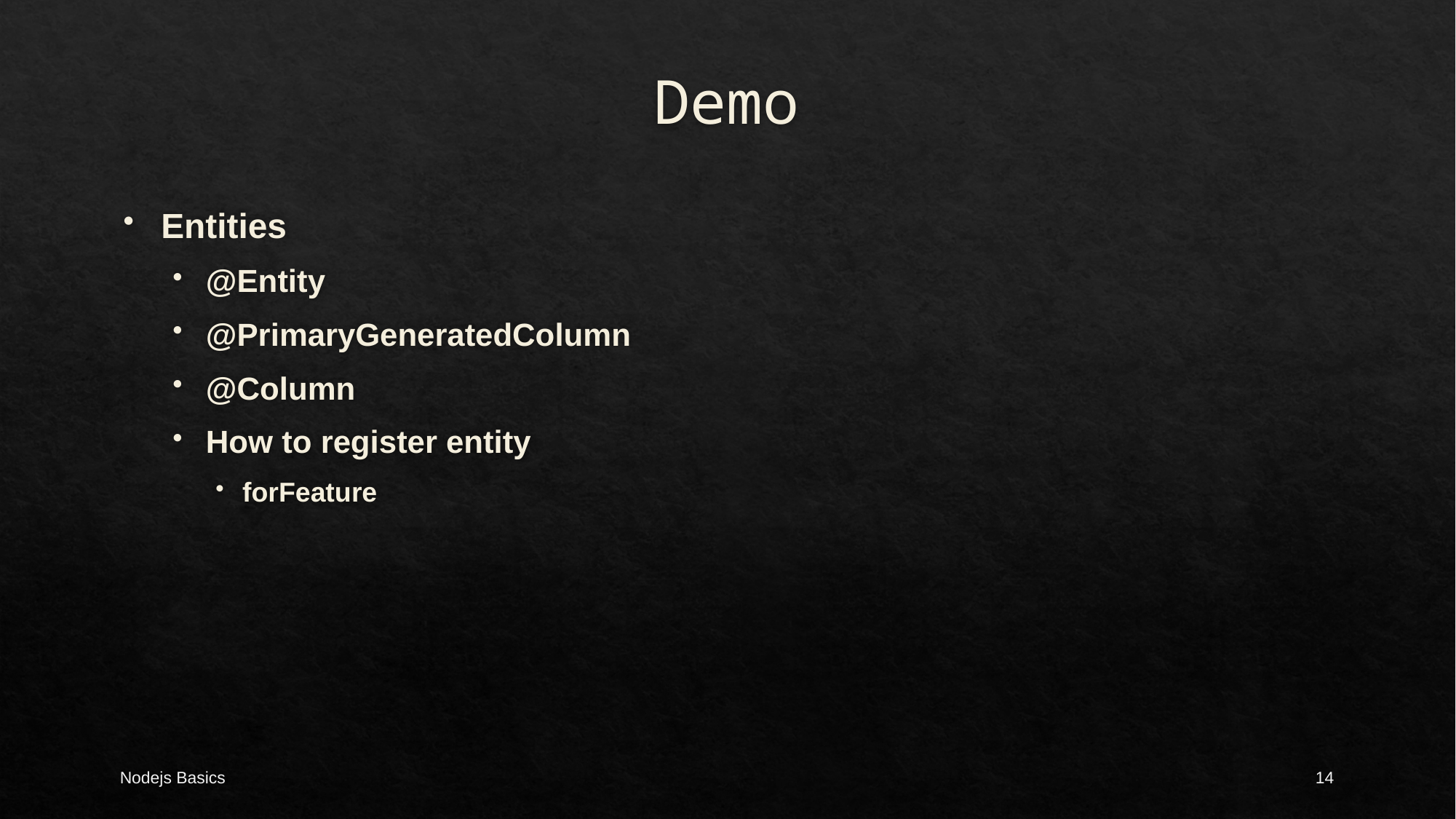

# Demo
Entities
@Entity
@PrimaryGeneratedColumn
@Column
How to register entity
forFeature

Nodejs Basics
14